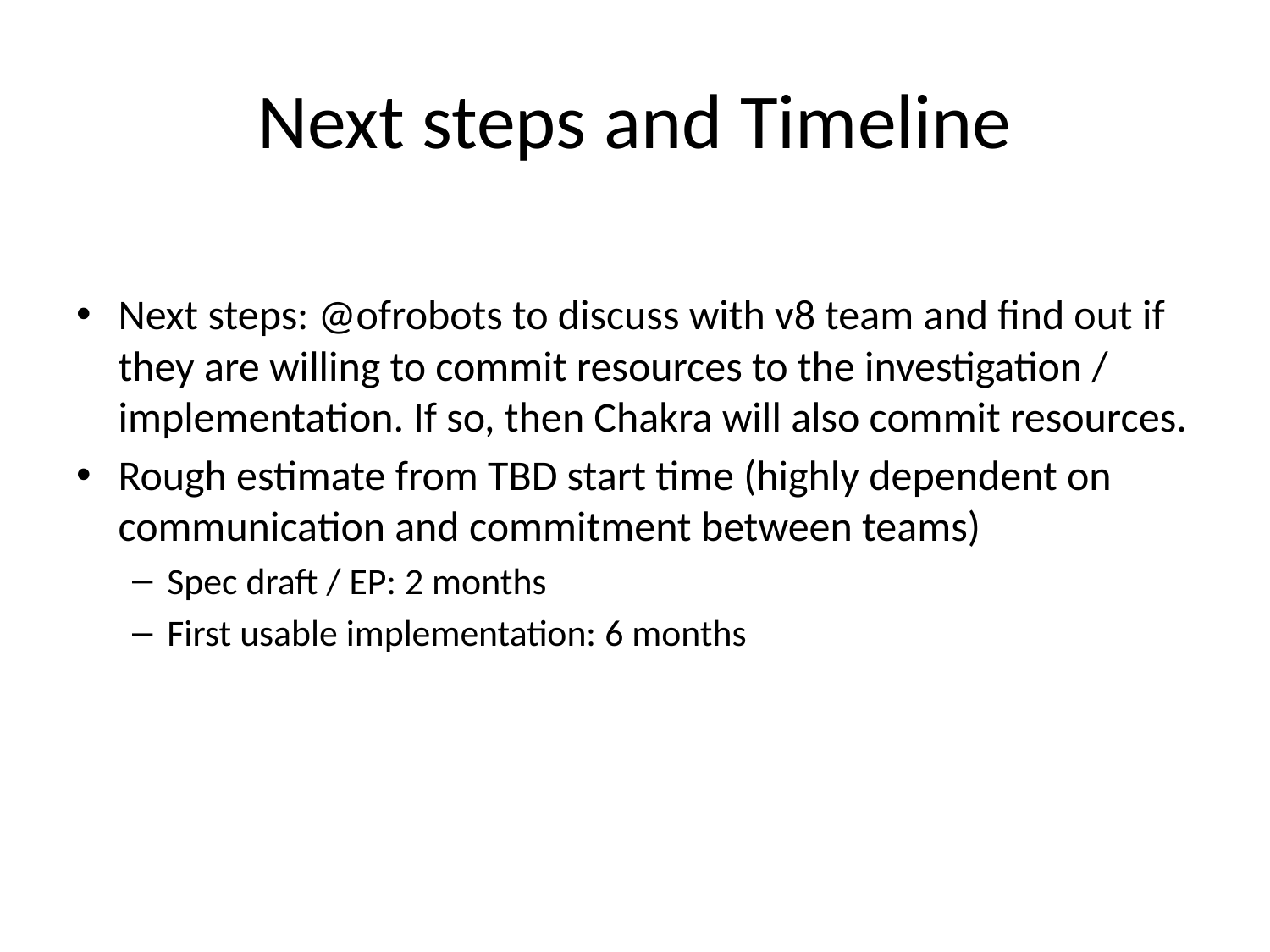

# Next steps and Timeline

Next steps: @ofrobots to discuss with v8 team and find out if they are willing to commit resources to the investigation / implementation. If so, then Chakra will also commit resources.
Rough estimate from TBD start time (highly dependent on communication and commitment between teams)
Spec draft / EP: 2 months
First usable implementation: 6 months